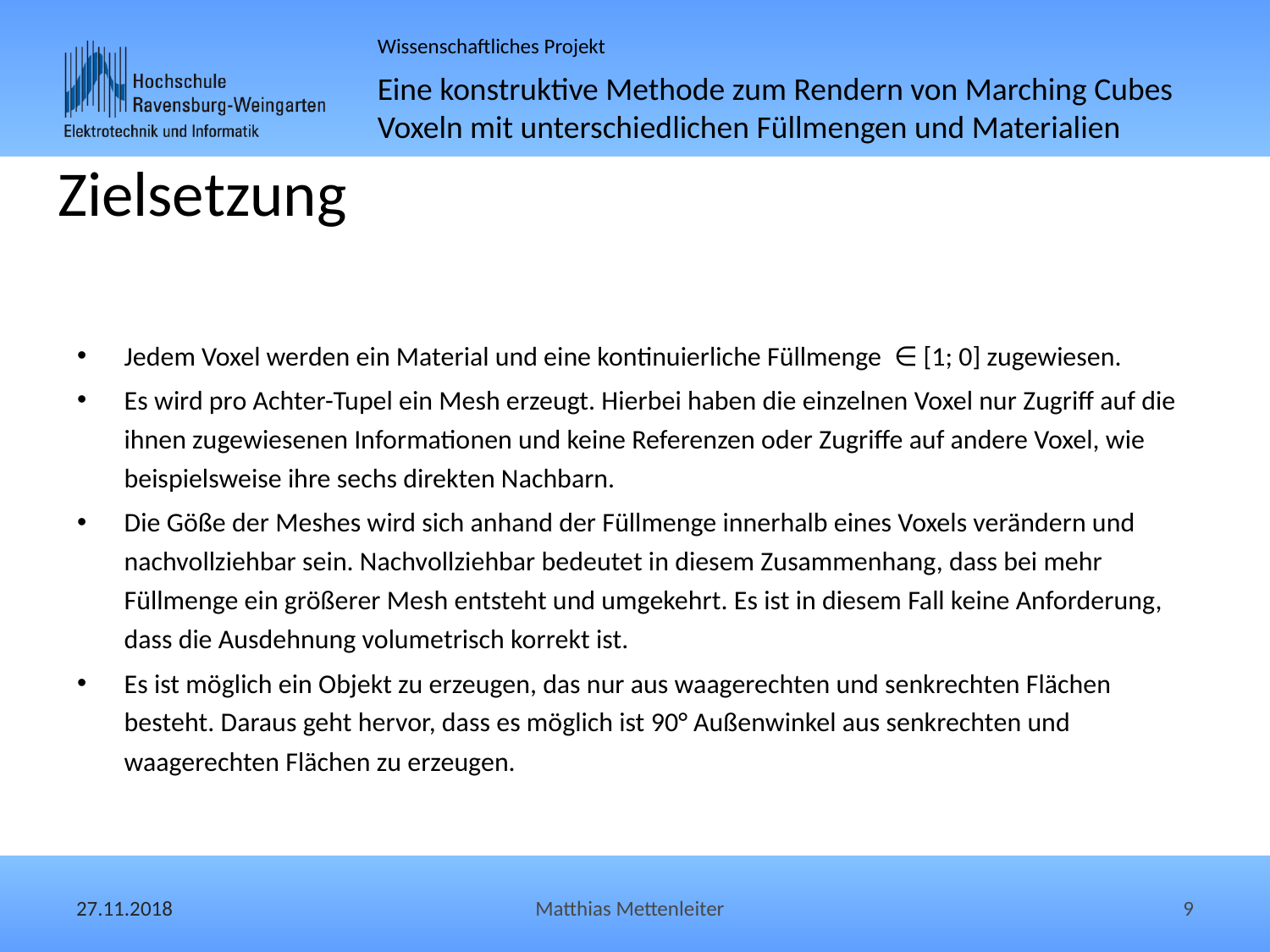

# Zielsetzung
Jedem Voxel werden ein Material und eine kontinuierliche Füllmenge  ∈ [1; 0] zugewiesen.
Es wird pro Achter-Tupel ein Mesh erzeugt. Hierbei haben die einzelnen Voxel nur Zugriff auf die ihnen zugewiesenen Informationen und keine Referenzen oder Zugriffe auf andere Voxel, wie beispielsweise ihre sechs direkten Nachbarn.
Die Göße der Meshes wird sich anhand der Füllmenge innerhalb eines Voxels verändern und nachvollziehbar sein. Nachvollziehbar bedeutet in diesem Zusammenhang, dass bei mehr Füllmenge ein größerer Mesh entsteht und umgekehrt. Es ist in diesem Fall keine Anforderung, dass die Ausdehnung volumetrisch korrekt ist.
Es ist möglich ein Objekt zu erzeugen, das nur aus waagerechten und senkrechten Flächen besteht. Daraus geht hervor, dass es möglich ist 90° Außenwinkel aus senkrechten und waagerechten Flächen zu erzeugen.

27.11.2018
Matthias Mettenleiter
9